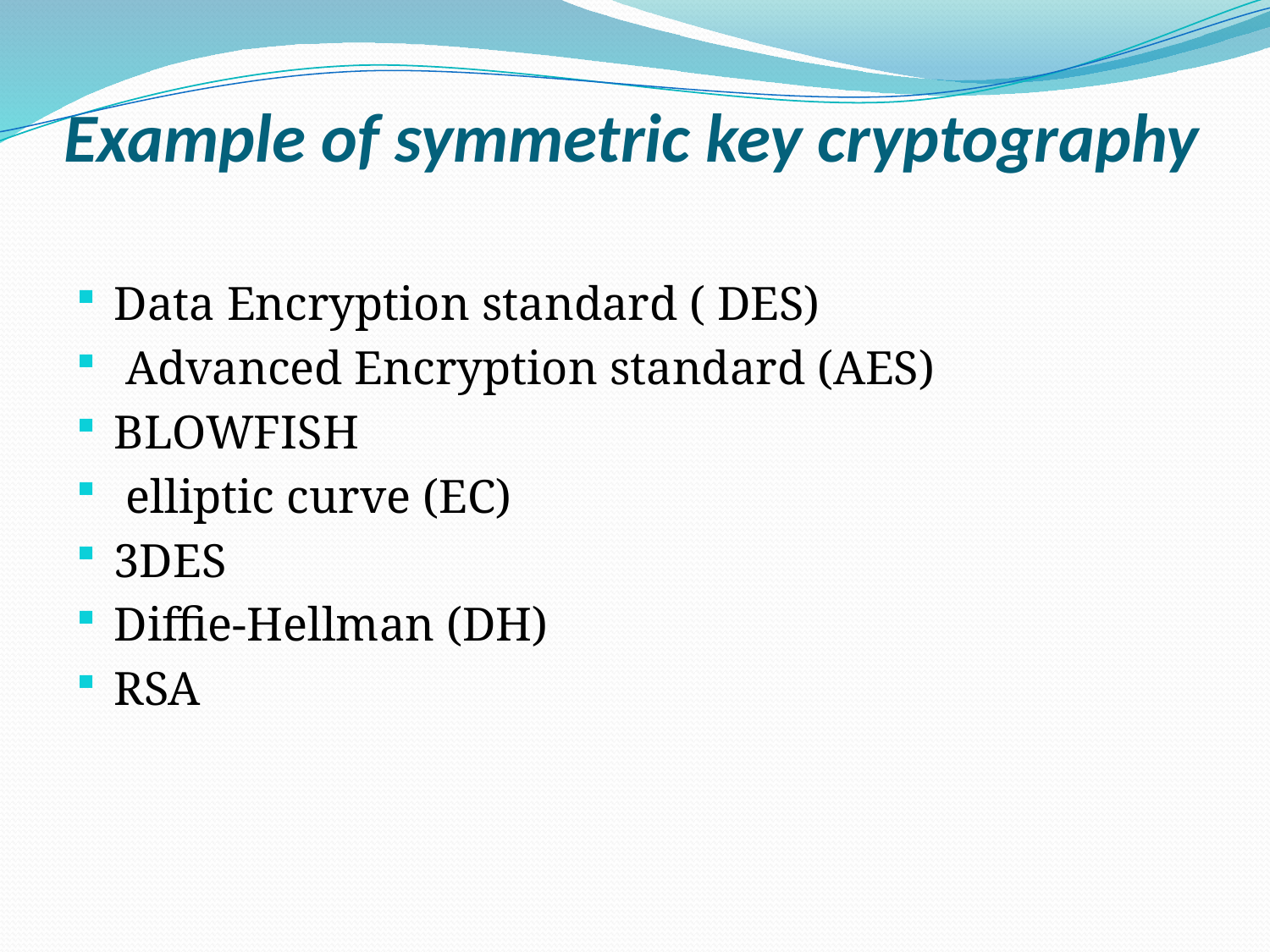

# Example of symmetric key cryptography
Data Encryption standard ( DES)
 Advanced Encryption standard (AES)
BLOWFISH
 elliptic curve (EC)
3DES
Diffie-Hellman (DH)
RSA